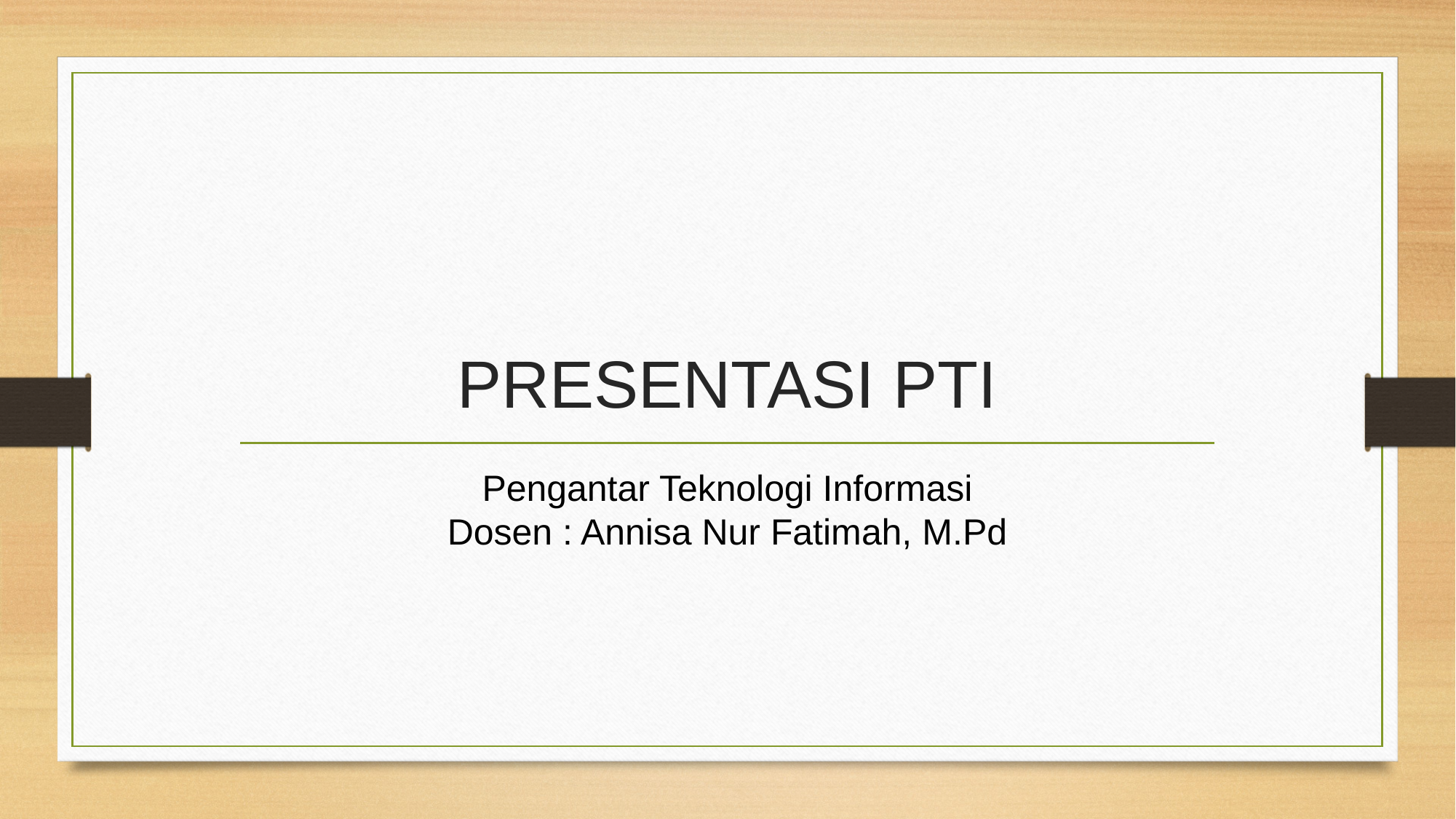

# PRESENTASI PTI
Pengantar Teknologi Informasi
Dosen : Annisa Nur Fatimah, M.Pd